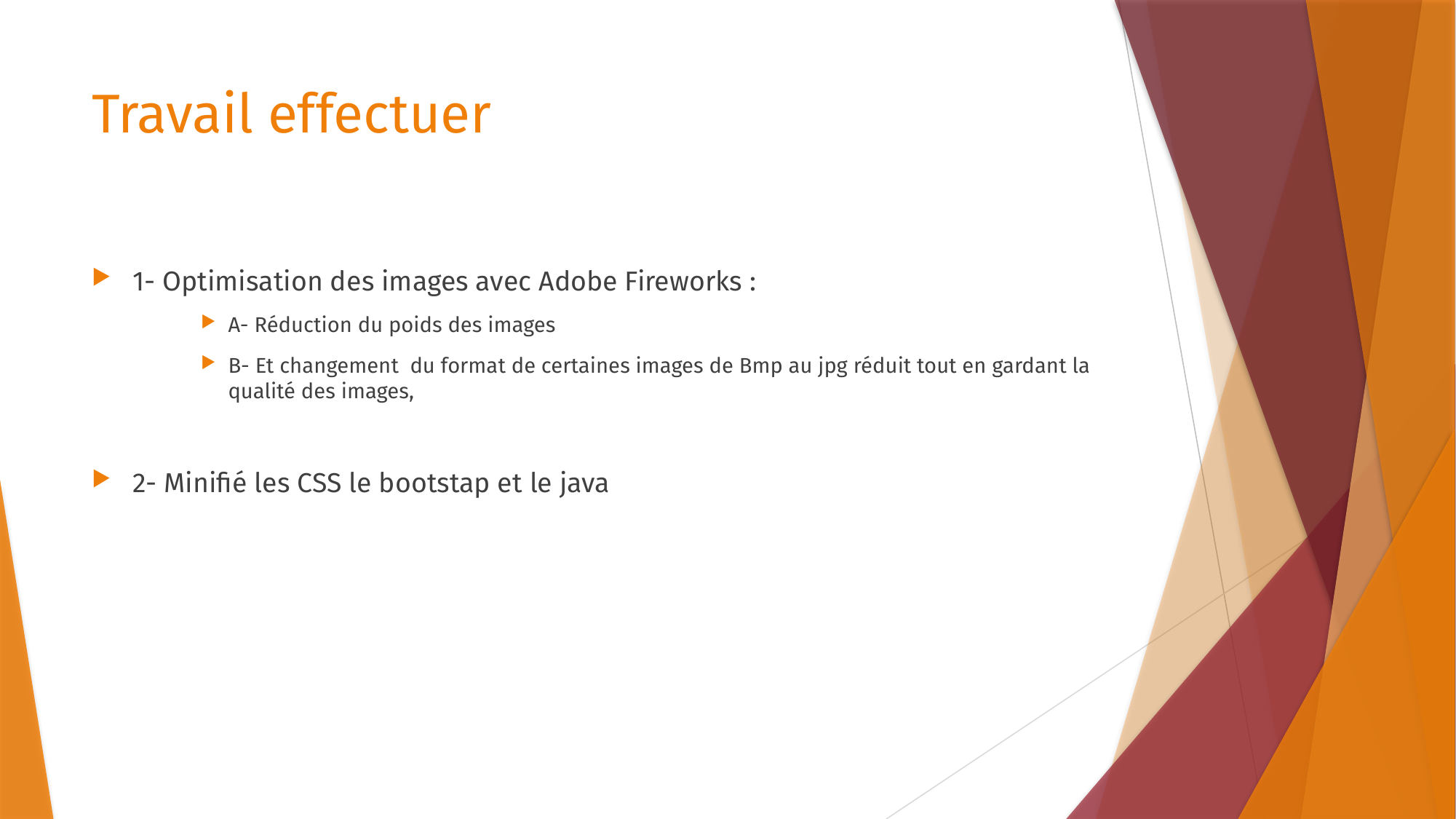

# Travail effectuer
1- Optimisation des images avec Adobe Fireworks :
A- Réduction du poids des images
B- Et changement  du format de certaines images de Bmp au jpg réduit tout en gardant la qualité des images,

2- Minifié les CSS le bootstap et le java